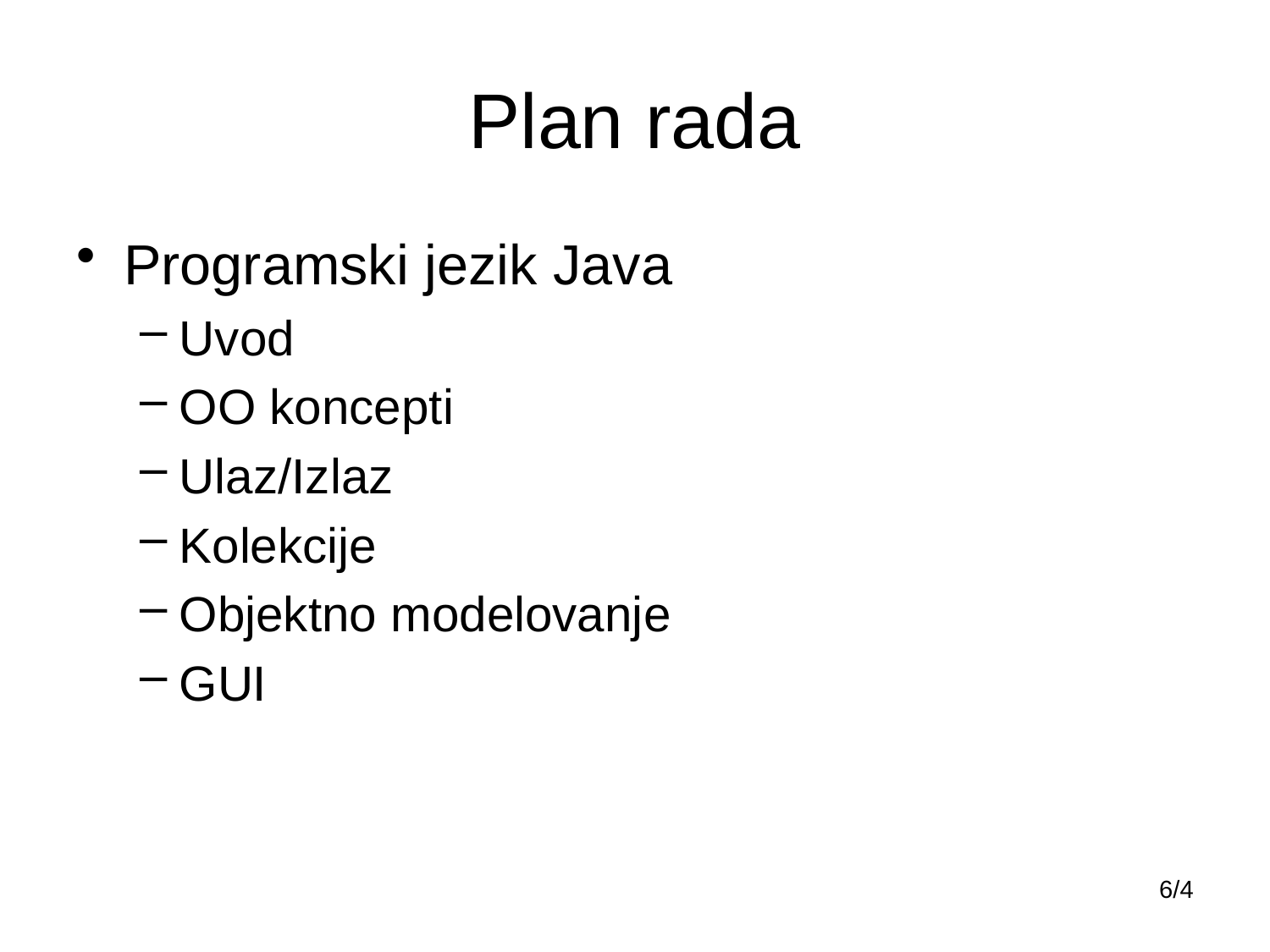

# Plan rada
Programski jezik Java
Uvod
OO koncepti
Ulaz/Izlaz
Kolekcije
Objektno modelovanje
GUI
6/4